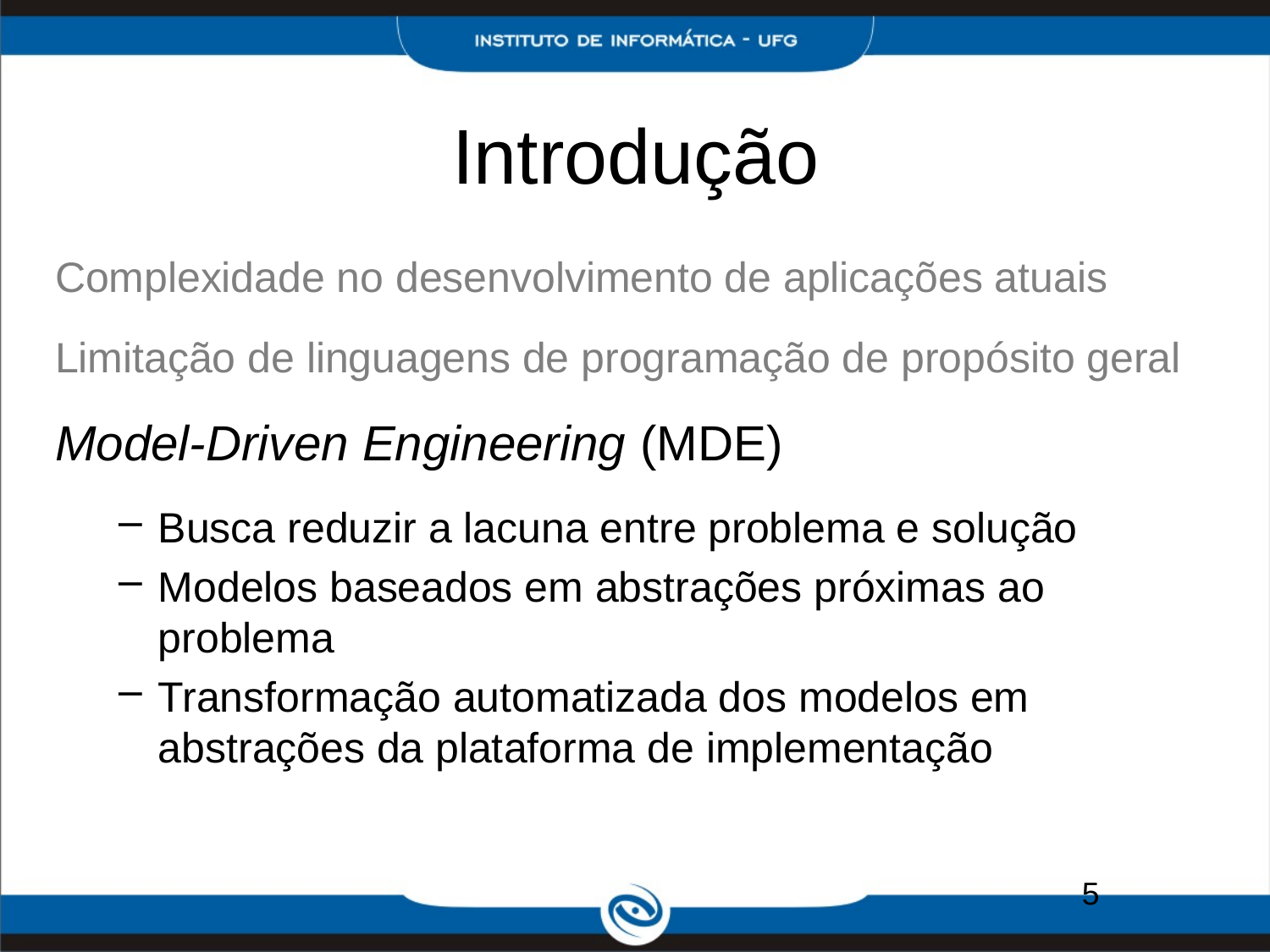

# Introdução
Complexidade no desenvolvimento de aplicações atuais
Limitação de linguagens de programação de propósito geral
Model-Driven Engineering (MDE)
Busca reduzir a lacuna entre problema e solução
Modelos baseados em abstrações próximas ao problema
Transformação automatizada dos modelos em abstrações da plataforma de implementação